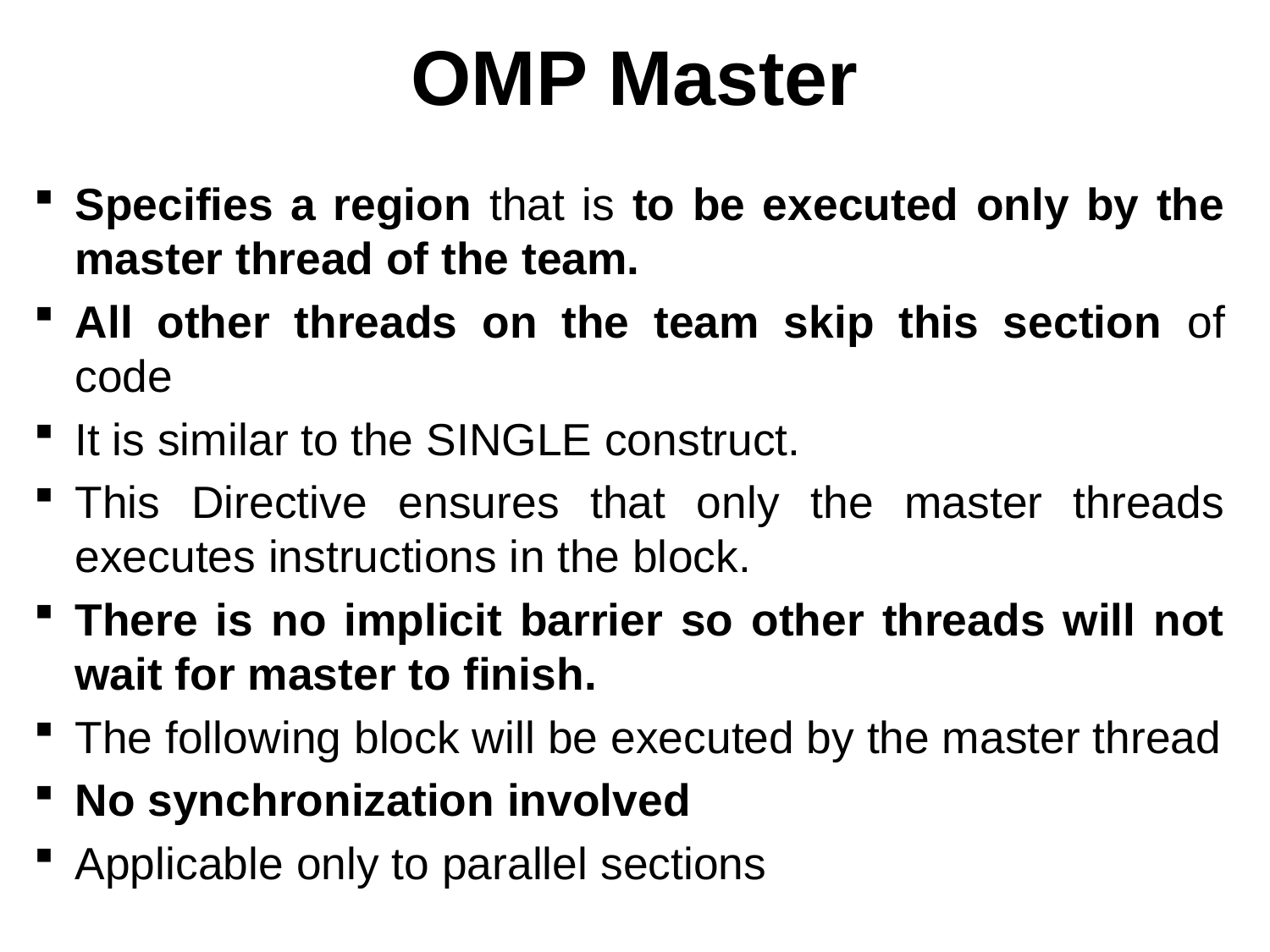

# OMP Master
Specifies a region that is to be executed only by the master thread of the team.
All other threads on the team skip this section of code
It is similar to the SINGLE construct.
This Directive ensures that only the master threads executes instructions in the block.
There is no implicit barrier so other threads will not wait for master to finish.
The following block will be executed by the master thread
No synchronization involved
Applicable only to parallel sections